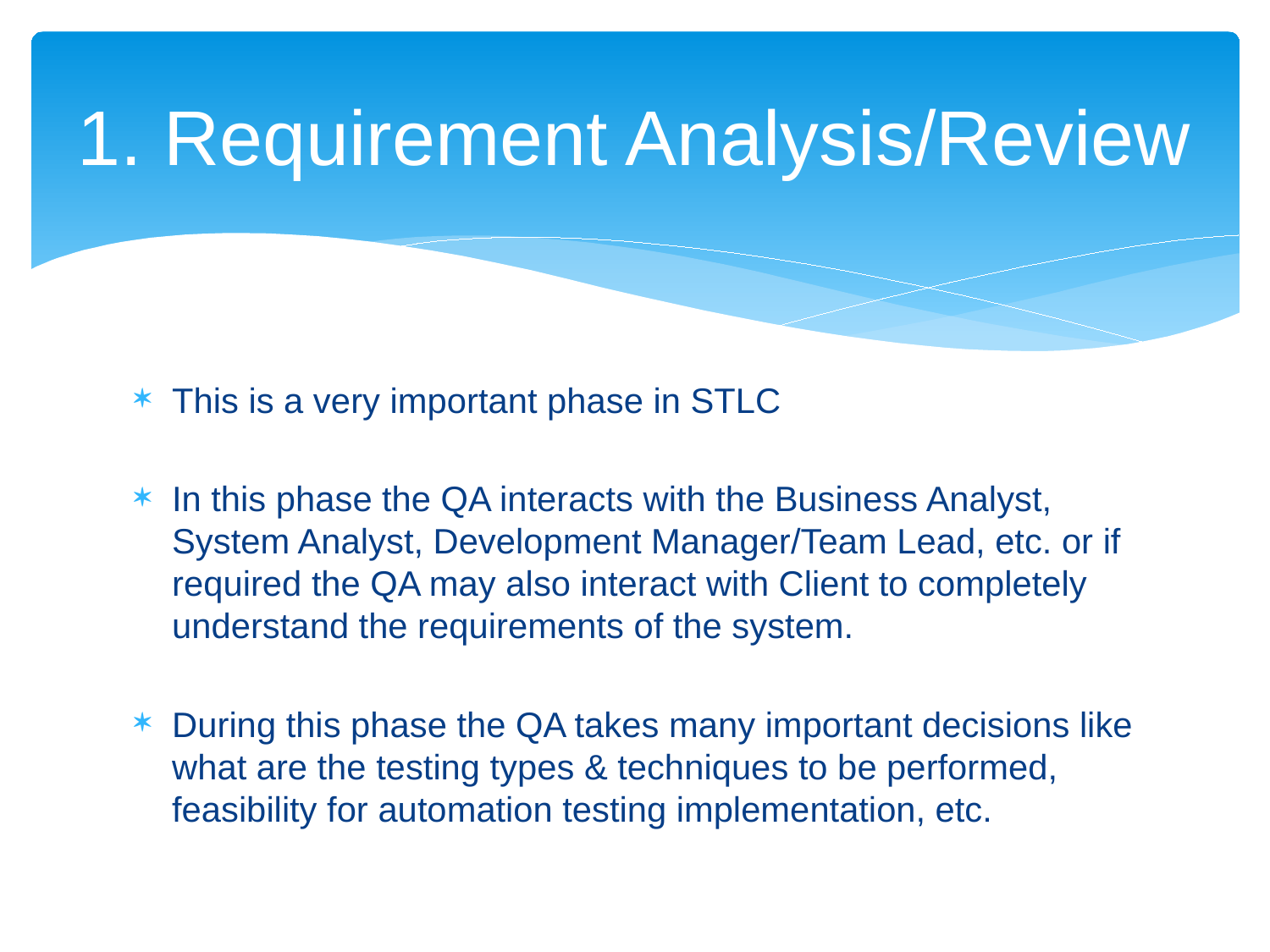

# 1. Requirement Analysis/Review
This is a very important phase in STLC

In this phase the QA interacts with the Business Analyst, System Analyst, Development Manager/Team Lead, etc. or if required the QA may also interact with Client to completely understand the requirements of the system.

During this phase the QA takes many important decisions like what are the testing types & techniques to be performed, feasibility for automation testing implementation, etc.